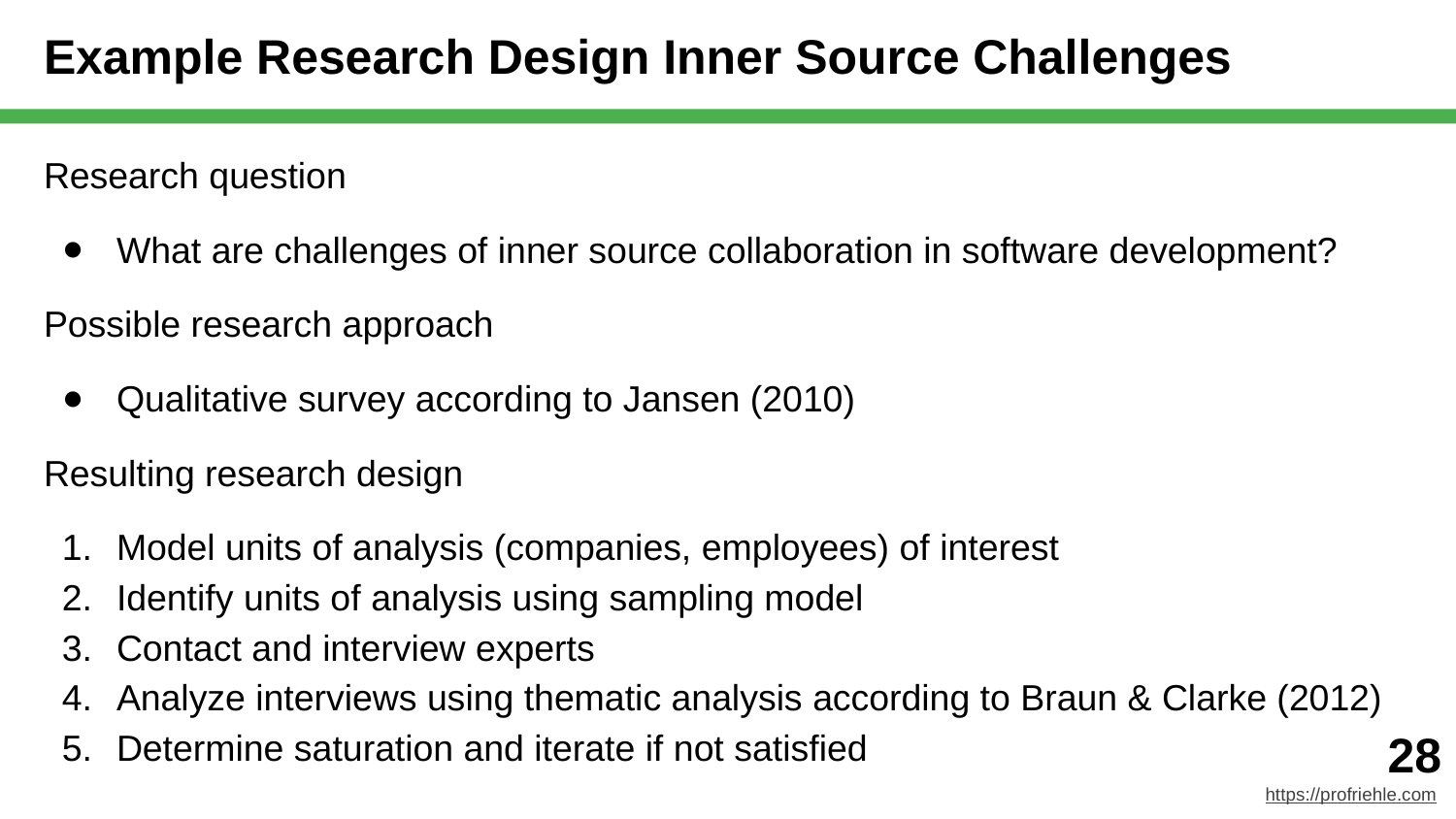

# Example Research Design Inner Source Challenges
Research question
What are challenges of inner source collaboration in software development?
Possible research approach
Qualitative survey according to Jansen (2010)
Resulting research design
Model units of analysis (companies, employees) of interest
Identify units of analysis using sampling model
Contact and interview experts
Analyze interviews using thematic analysis according to Braun & Clarke (2012)
Determine saturation and iterate if not satisfied
28
https://profriehle.com